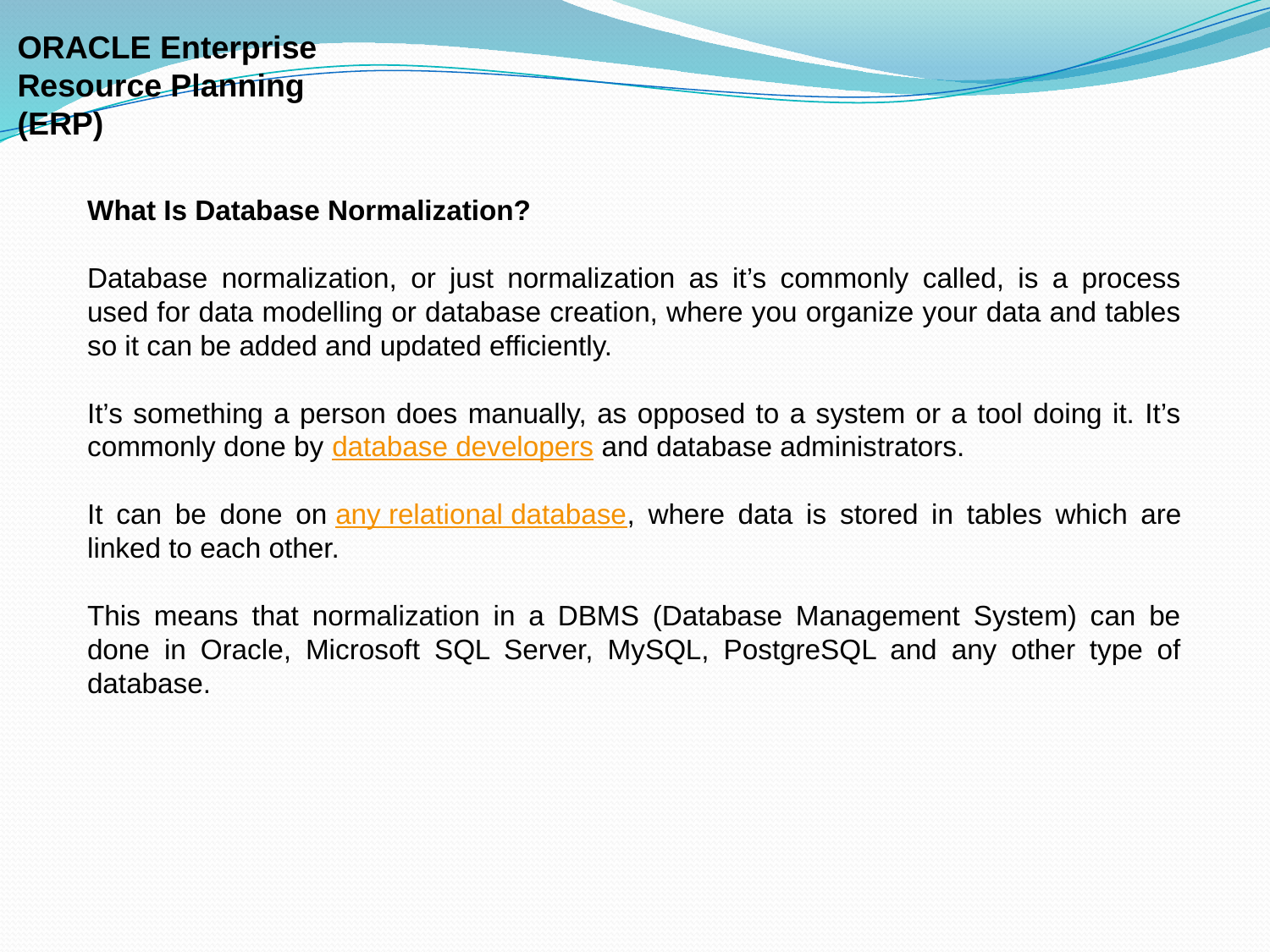

ORACLE Enterprise Resource Planning (ERP)
What Is Database Normalization?

Database normalization, or just normalization as it’s commonly called, is a process used for data modelling or database creation, where you organize your data and tables so it can be added and updated efficiently.

It’s something a person does manually, as opposed to a system or a tool doing it. It’s commonly done by database developers and database administrators.

It can be done on any relational database, where data is stored in tables which are linked to each other.

This means that normalization in a DBMS (Database Management System) can be done in Oracle, Microsoft SQL Server, MySQL, PostgreSQL and any other type of database.